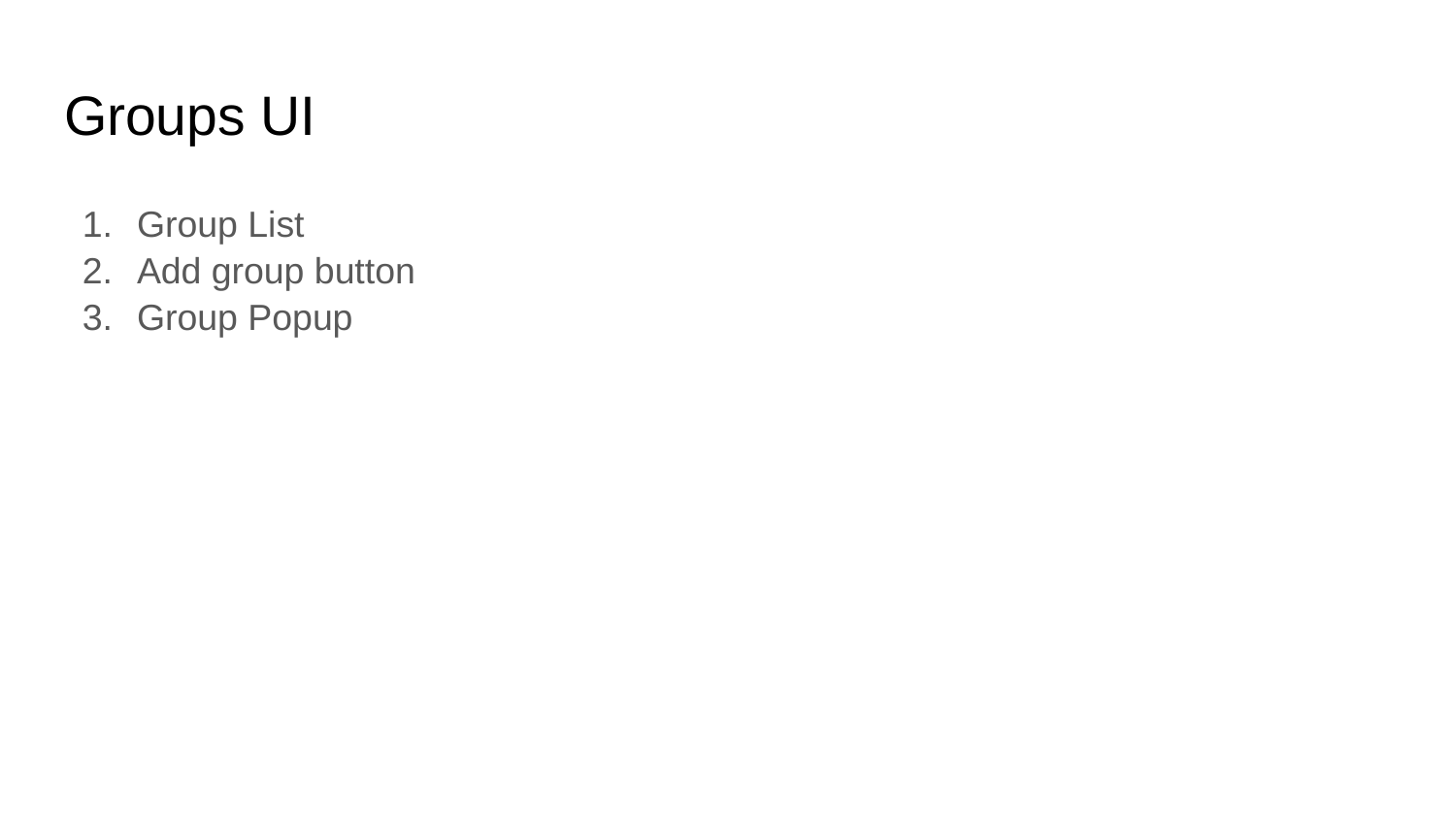

# Groups UI
Group List
Add group button
Group Popup